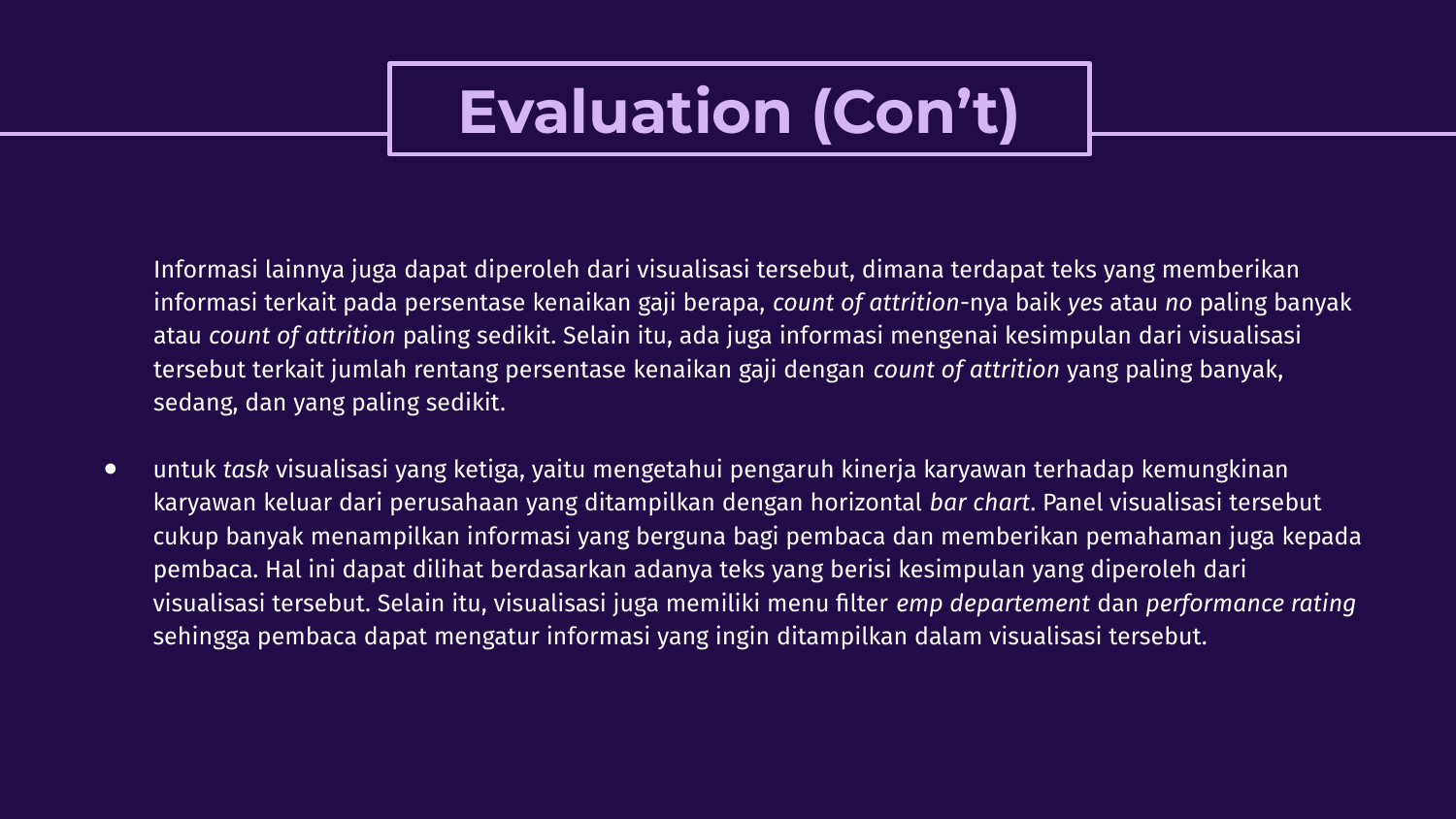

# Evaluation (Con’t)
Informasi lainnya juga dapat diperoleh dari visualisasi tersebut, dimana terdapat teks yang memberikan informasi terkait pada persentase kenaikan gaji berapa, count of attrition-nya baik yes atau no paling banyak atau count of attrition paling sedikit. Selain itu, ada juga informasi mengenai kesimpulan dari visualisasi tersebut terkait jumlah rentang persentase kenaikan gaji dengan count of attrition yang paling banyak, sedang, dan yang paling sedikit.

untuk task visualisasi yang ketiga, yaitu mengetahui pengaruh kinerja karyawan terhadap kemungkinan karyawan keluar dari perusahaan yang ditampilkan dengan horizontal bar chart. Panel visualisasi tersebut cukup banyak menampilkan informasi yang berguna bagi pembaca dan memberikan pemahaman juga kepada pembaca. Hal ini dapat dilihat berdasarkan adanya teks yang berisi kesimpulan yang diperoleh dari visualisasi tersebut. Selain itu, visualisasi juga memiliki menu filter emp departement dan performance rating sehingga pembaca dapat mengatur informasi yang ingin ditampilkan dalam visualisasi tersebut.